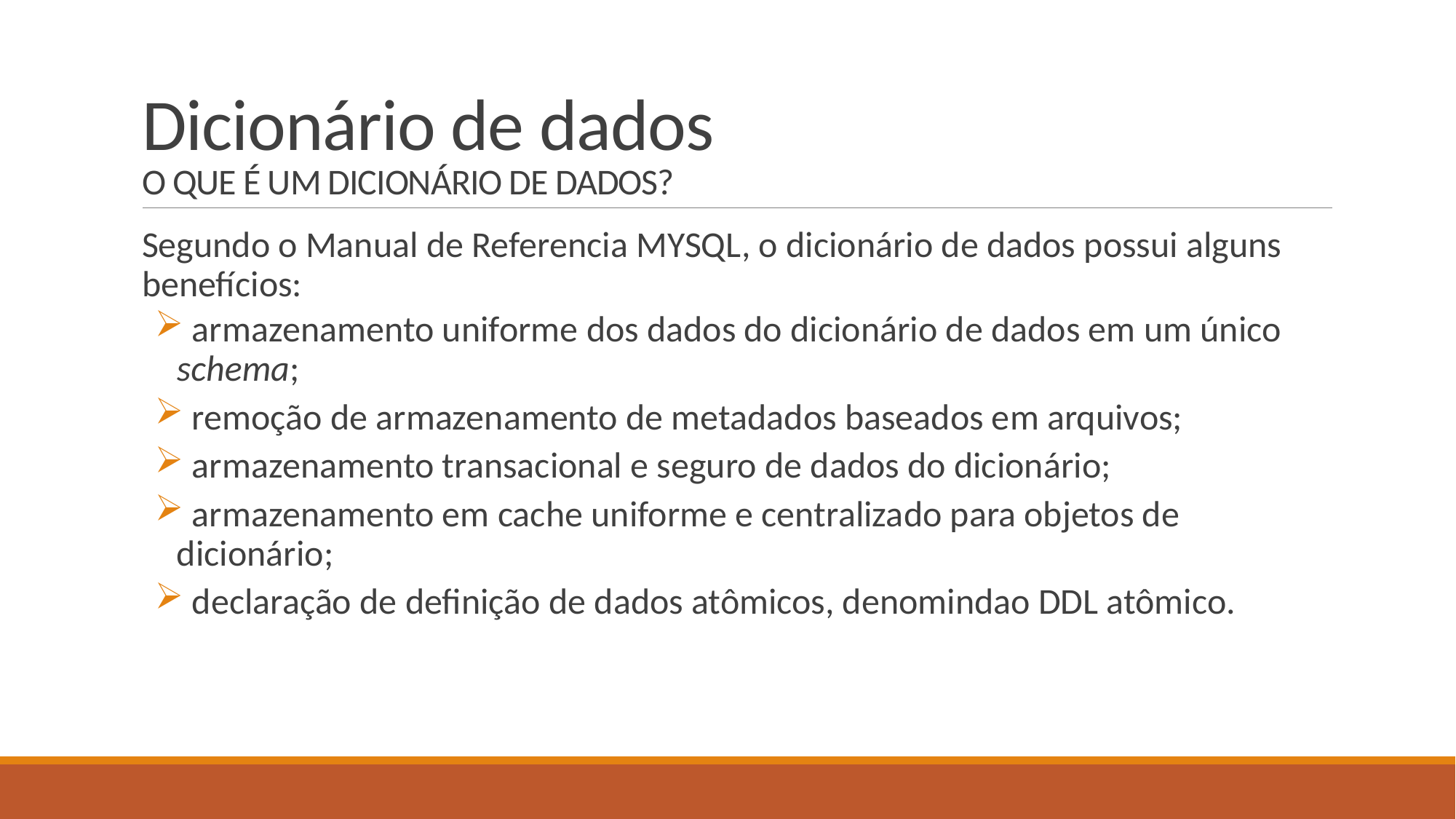

# Dicionário de dados O QUE É UM DICIONÁRIO DE DADOS?
Segundo o Manual de Referencia MYSQL, o dicionário de dados possui alguns benefícios:
 armazenamento uniforme dos dados do dicionário de dados em um único schema;
 remoção de armazenamento de metadados baseados em arquivos;
 armazenamento transacional e seguro de dados do dicionário;
 armazenamento em cache uniforme e centralizado para objetos de dicionário;
 declaração de definição de dados atômicos, denomindao DDL atômico.